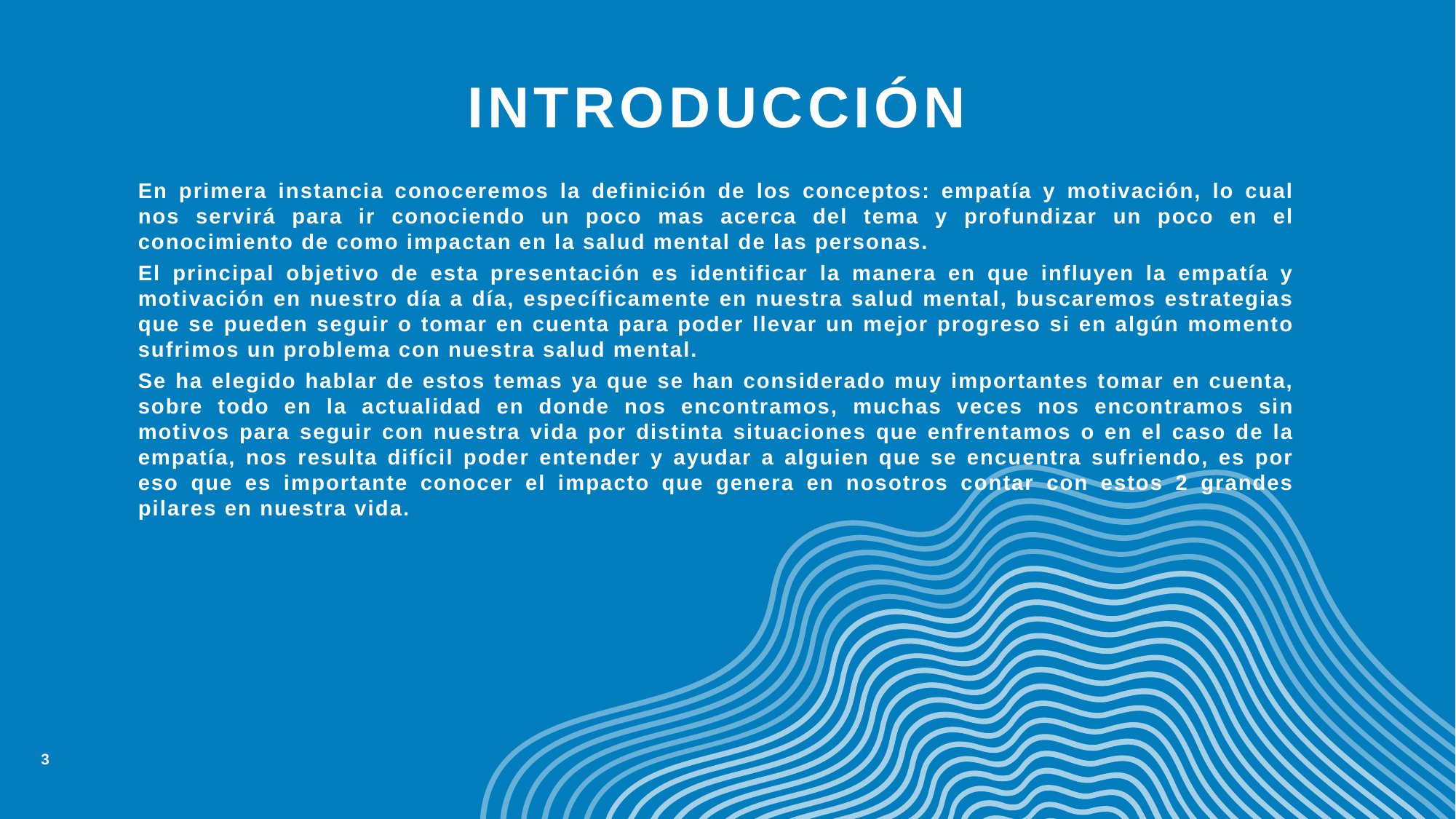

# INTRODUCCIÓN
En primera instancia conoceremos la definición de los conceptos: empatía y motivación, lo cual nos servirá para ir conociendo un poco mas acerca del tema y profundizar un poco en el conocimiento de como impactan en la salud mental de las personas.
El principal objetivo de esta presentación es identificar la manera en que influyen la empatía y motivación en nuestro día a día, específicamente en nuestra salud mental, buscaremos estrategias que se pueden seguir o tomar en cuenta para poder llevar un mejor progreso si en algún momento sufrimos un problema con nuestra salud mental.
Se ha elegido hablar de estos temas ya que se han considerado muy importantes tomar en cuenta, sobre todo en la actualidad en donde nos encontramos, muchas veces nos encontramos sin motivos para seguir con nuestra vida por distinta situaciones que enfrentamos o en el caso de la empatía, nos resulta difícil poder entender y ayudar a alguien que se encuentra sufriendo, es por eso que es importante conocer el impacto que genera en nosotros contar con estos 2 grandes pilares en nuestra vida.
3